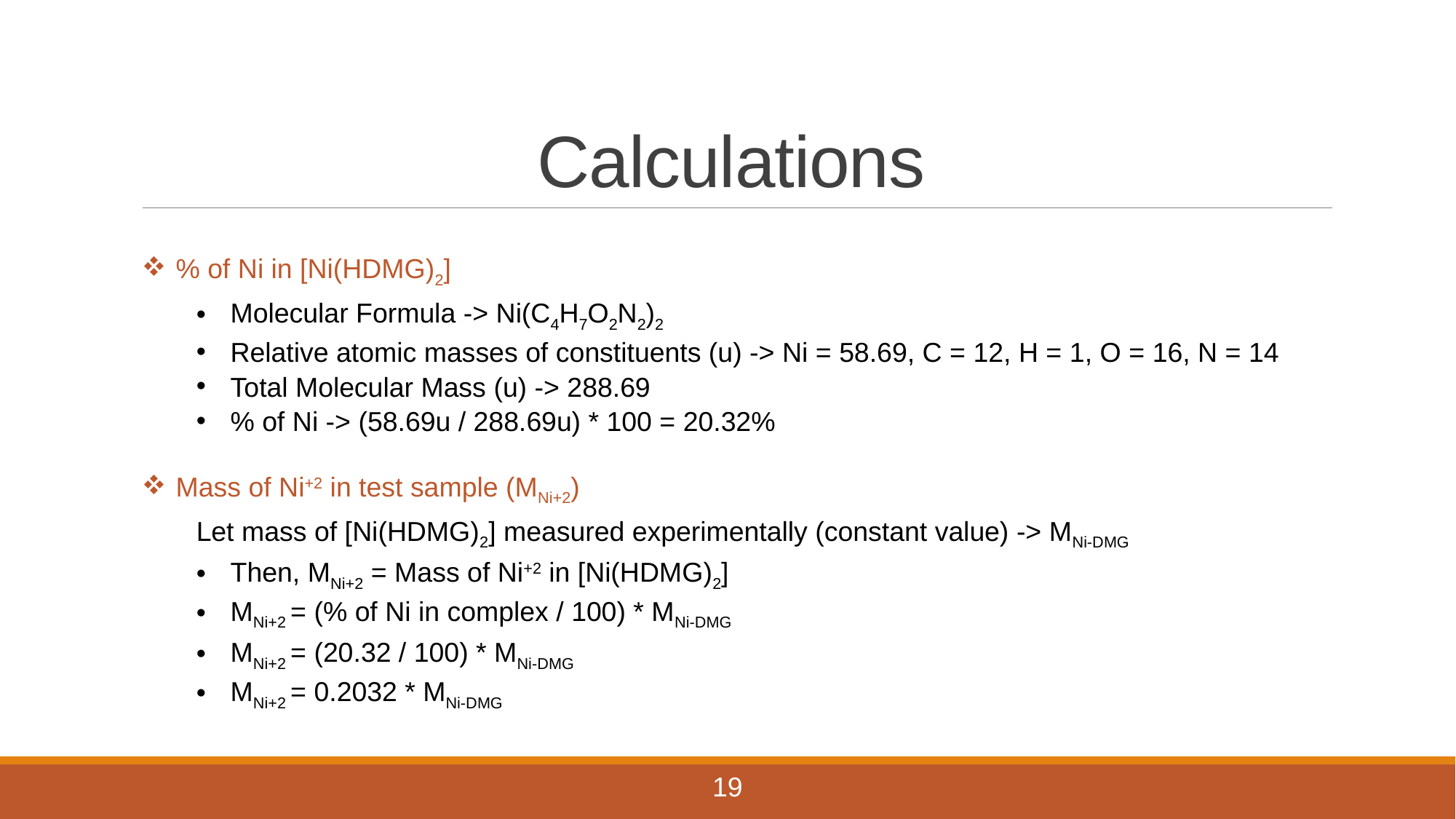

# Calculations
% of Ni in [Ni(HDMG)2]

Molecular Formula -> Ni(C4H7O2N2)2

Relative atomic masses of constituents (u) -> Ni = 58.69, C = 12, H = 1, O = 16, N = 14

Total Molecular Mass (u) -> 288.69

% of Ni -> (58.69u / 288.69u) * 100 = 20.32%

Mass of Ni+2 in test sample (MNi+2)

Let mass of [Ni(HDMG)2] measured experimentally (constant value) -> MNi-DMG

Then, MNi+2 = Mass of Ni+2 in [Ni(HDMG)2]

MNi+2 = (% of Ni in complex / 100) * MNi-DMG

MNi+2 = (20.32 / 100) * MNi-DMG

MNi+2 = 0.2032 * MNi-DMG
19